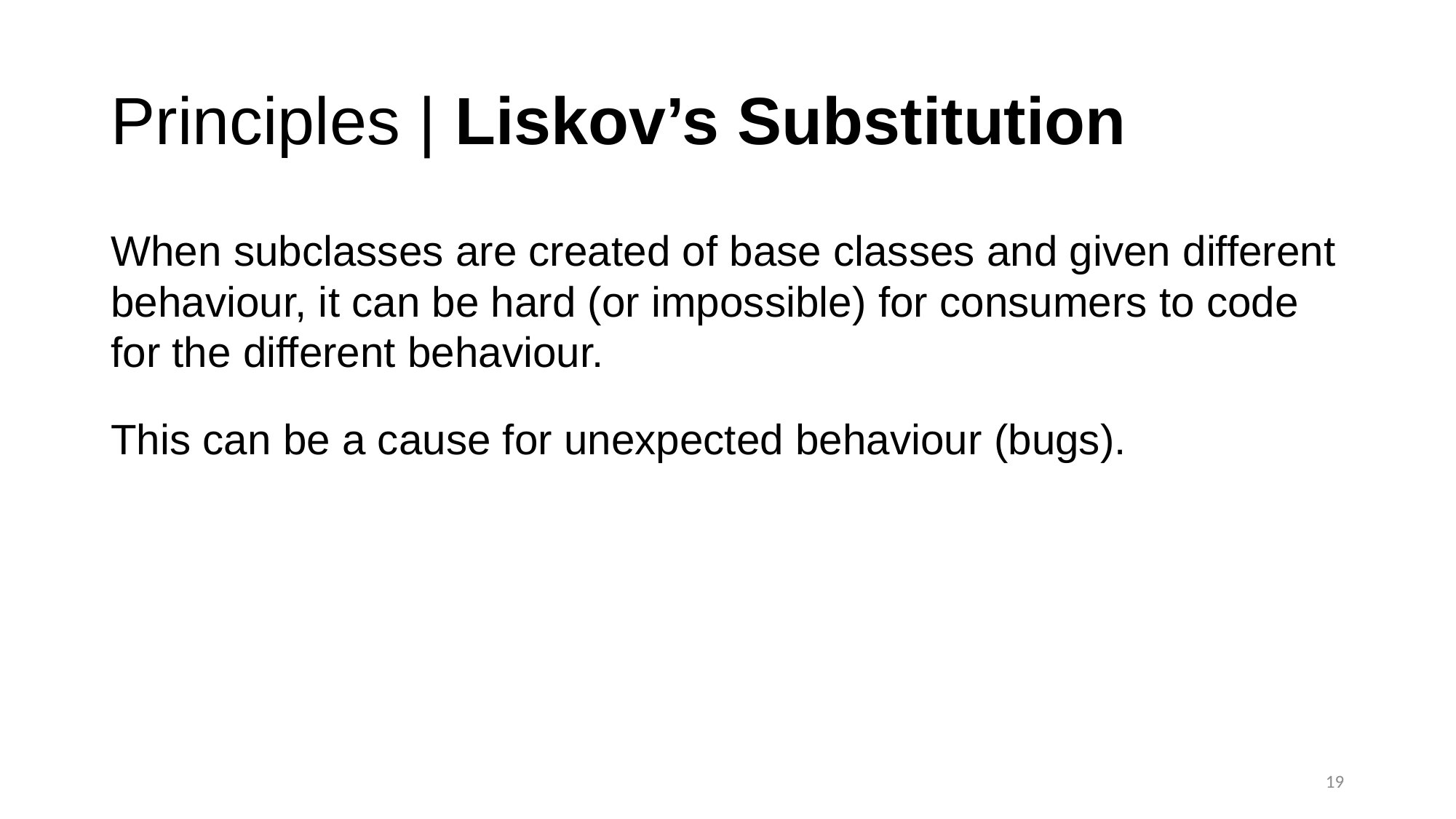

# Principles | Liskov’s Substitution
When subclasses are created of base classes and given different behaviour, it can be hard (or impossible) for consumers to code for the different behaviour.
This can be a cause for unexpected behaviour (bugs).
19